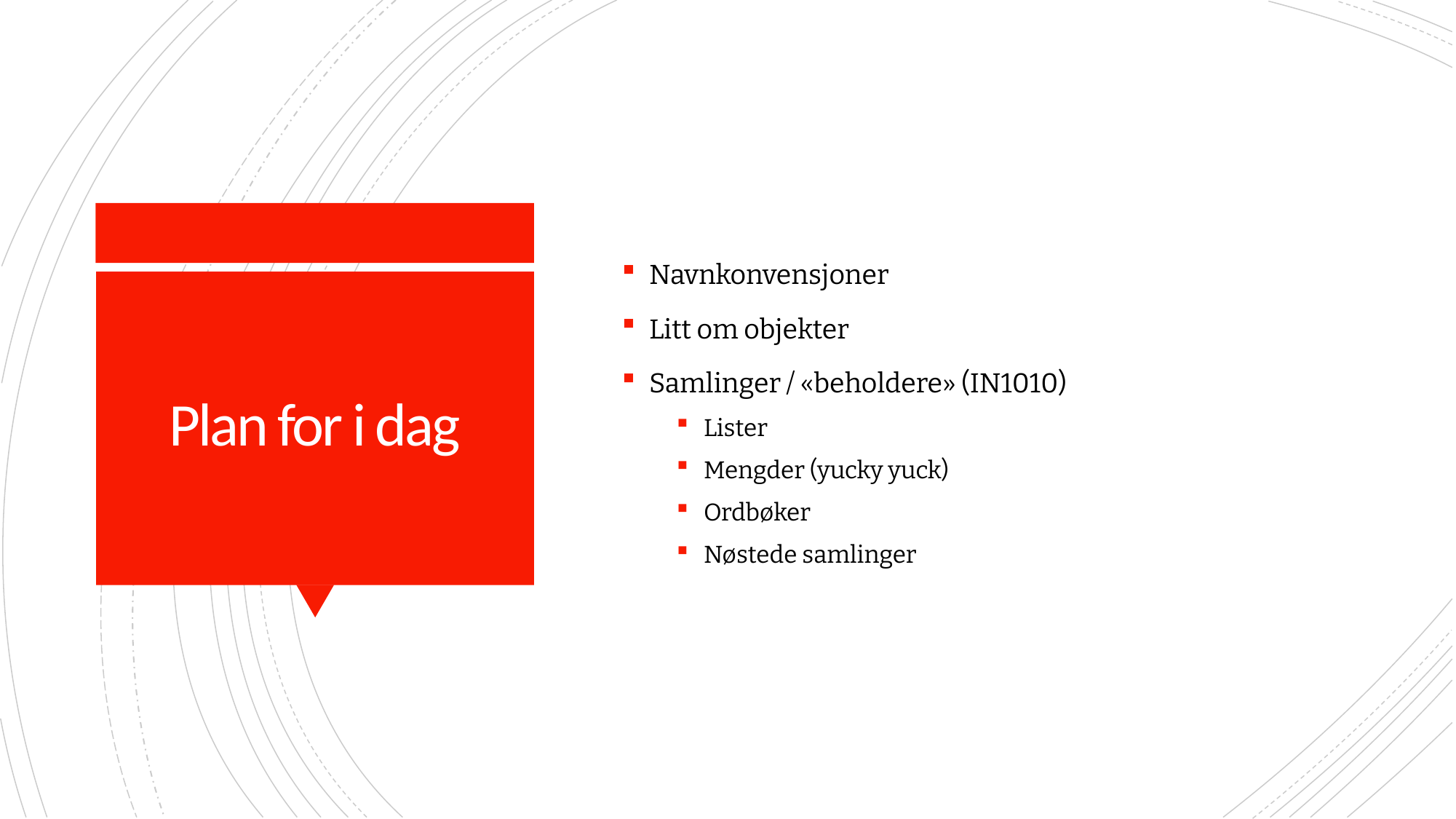

Navnkonvensjoner
Litt om objekter
Samlinger / «beholdere» (IN1010)
Lister
Mengder (yucky yuck)
Ordbøker
Nøstede samlinger
# Plan for i dag